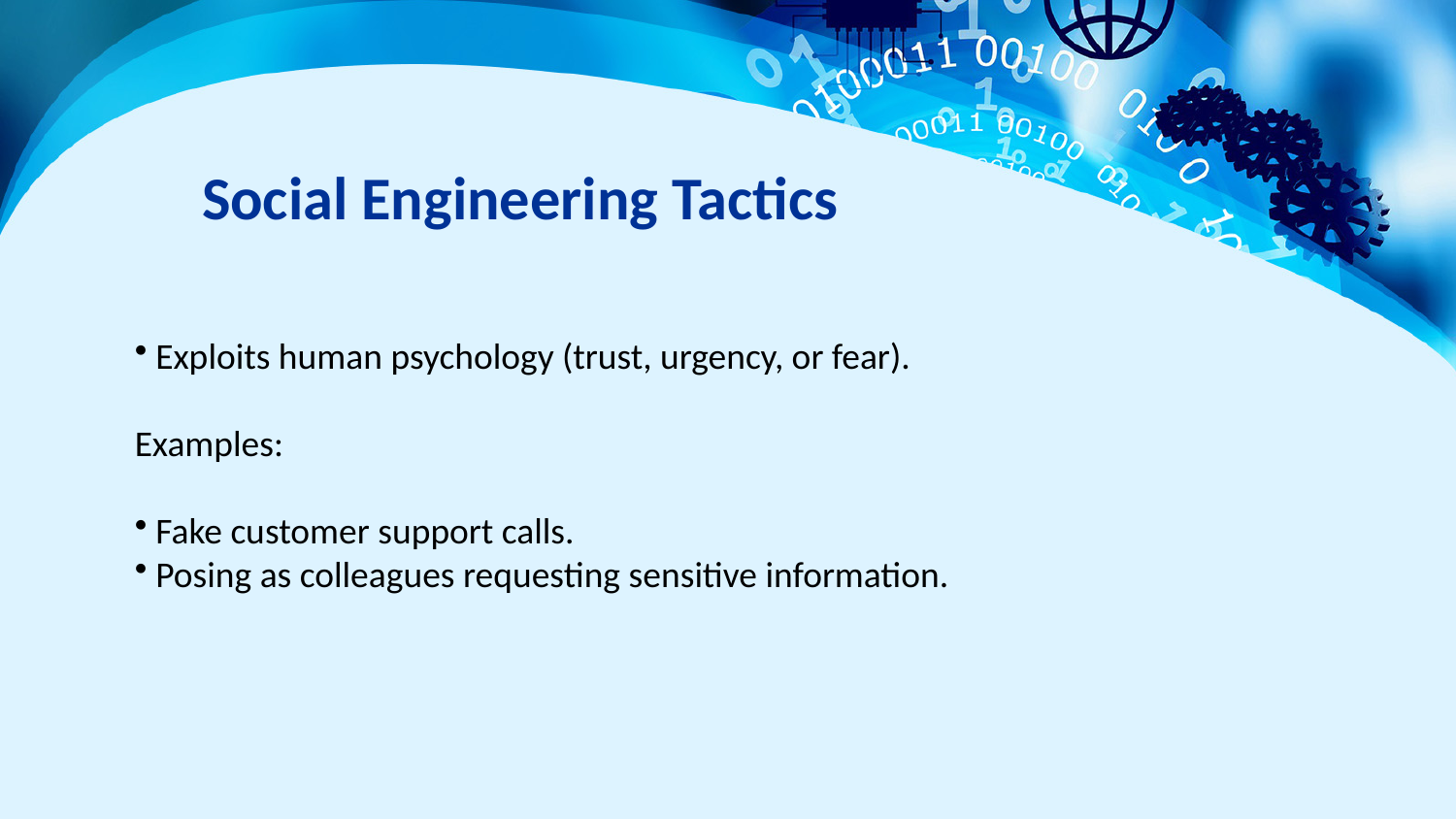

Social Engineering Tactics
 Exploits human psychology (trust, urgency, or fear).

Examples:

 Fake customer support calls.
 Posing as colleagues requesting sensitive information.